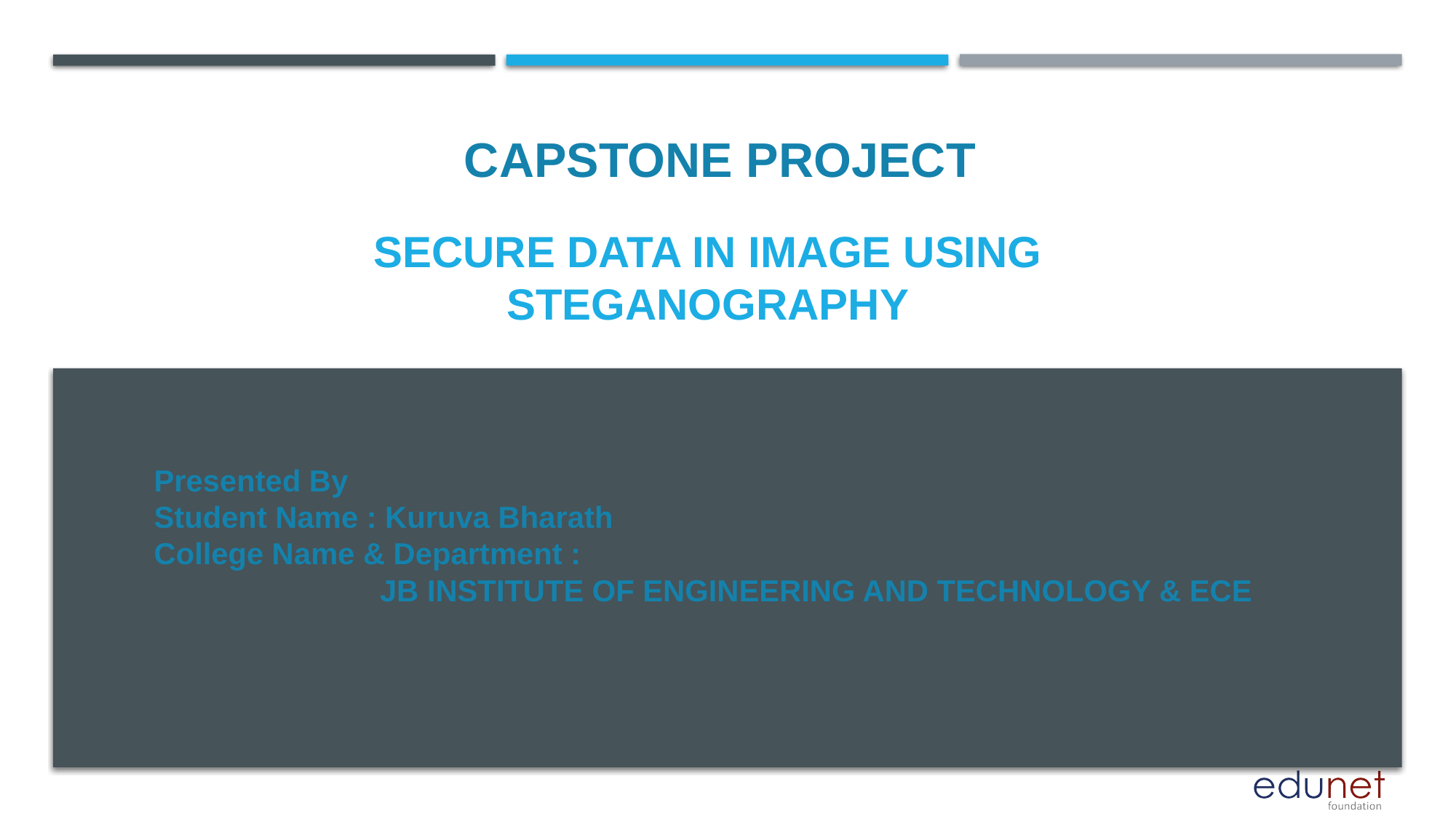

CAPSTONE PROJECT
# SECURE DATA IN IMAGE USING STEGANOGRAPHY
Presented By
Student Name : Kuruva Bharath
College Name & Department :
                           JB INSTITUTE OF ENGINEERING AND TECHNOLOGY & ECE